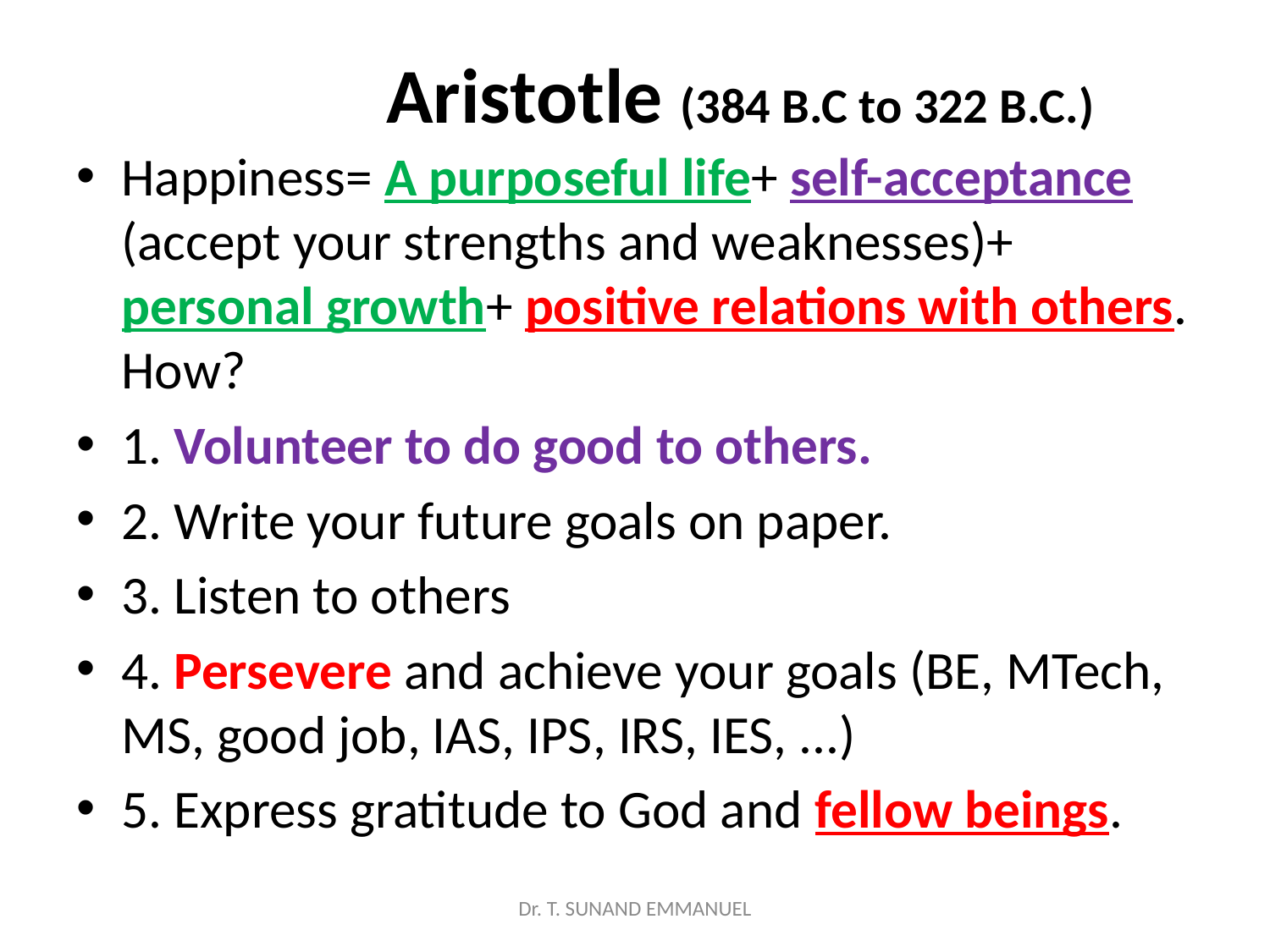

# Aristotle (384 B.C to 322 B.C.)
Happiness= A purposeful life+ self-acceptance (accept your strengths and weaknesses)+ personal growth+ positive relations with others. How?
1. Volunteer to do good to others.
2. Write your future goals on paper.
3. Listen to others
4. Persevere and achieve your goals (BE, MTech, MS, good job, IAS, IPS, IRS, IES, ...)
5. Express gratitude to God and fellow beings.
Dr. T. SUNAND EMMANUEL